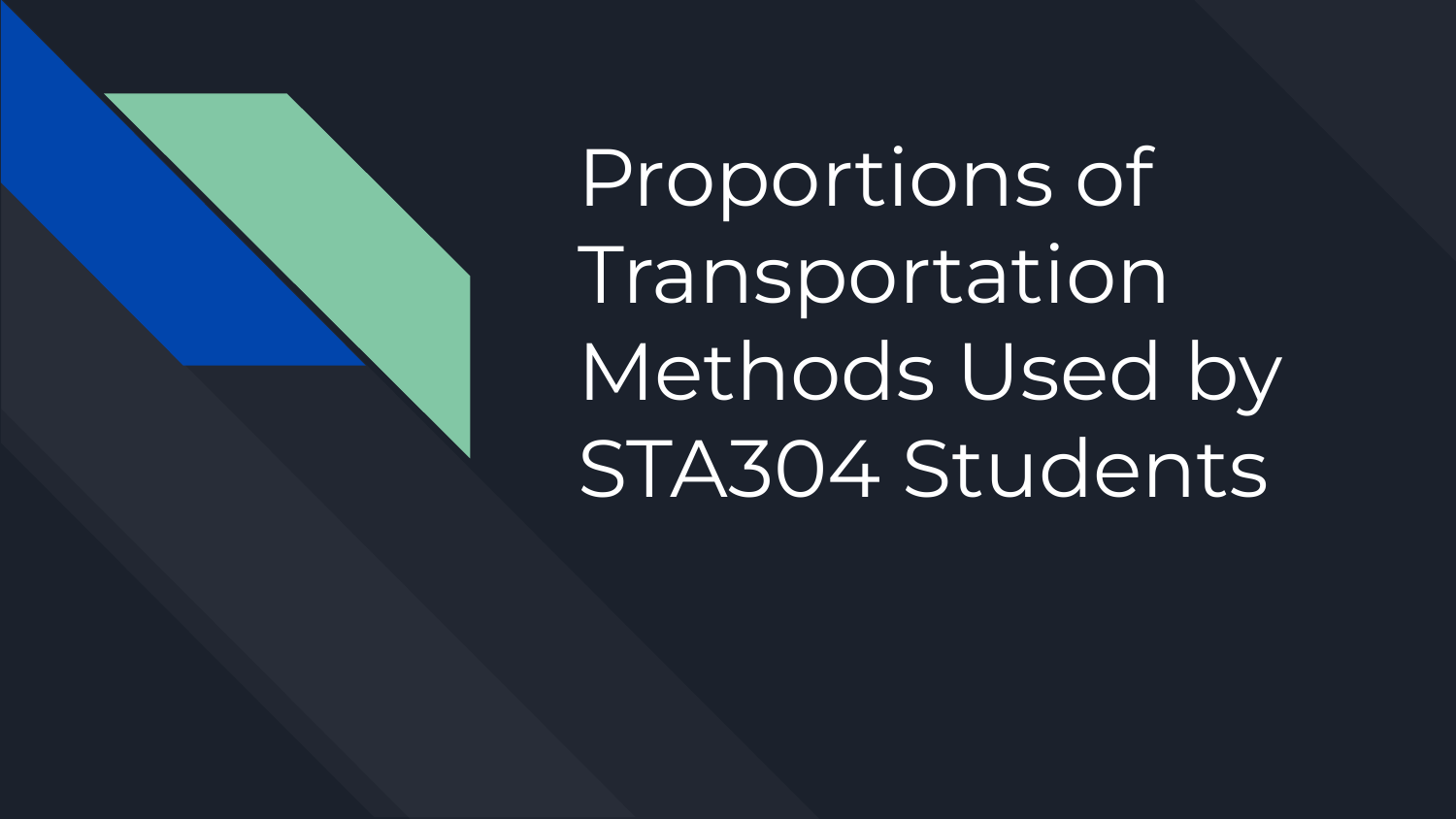

# Proportions of Transportation Methods Used by STA304 Students